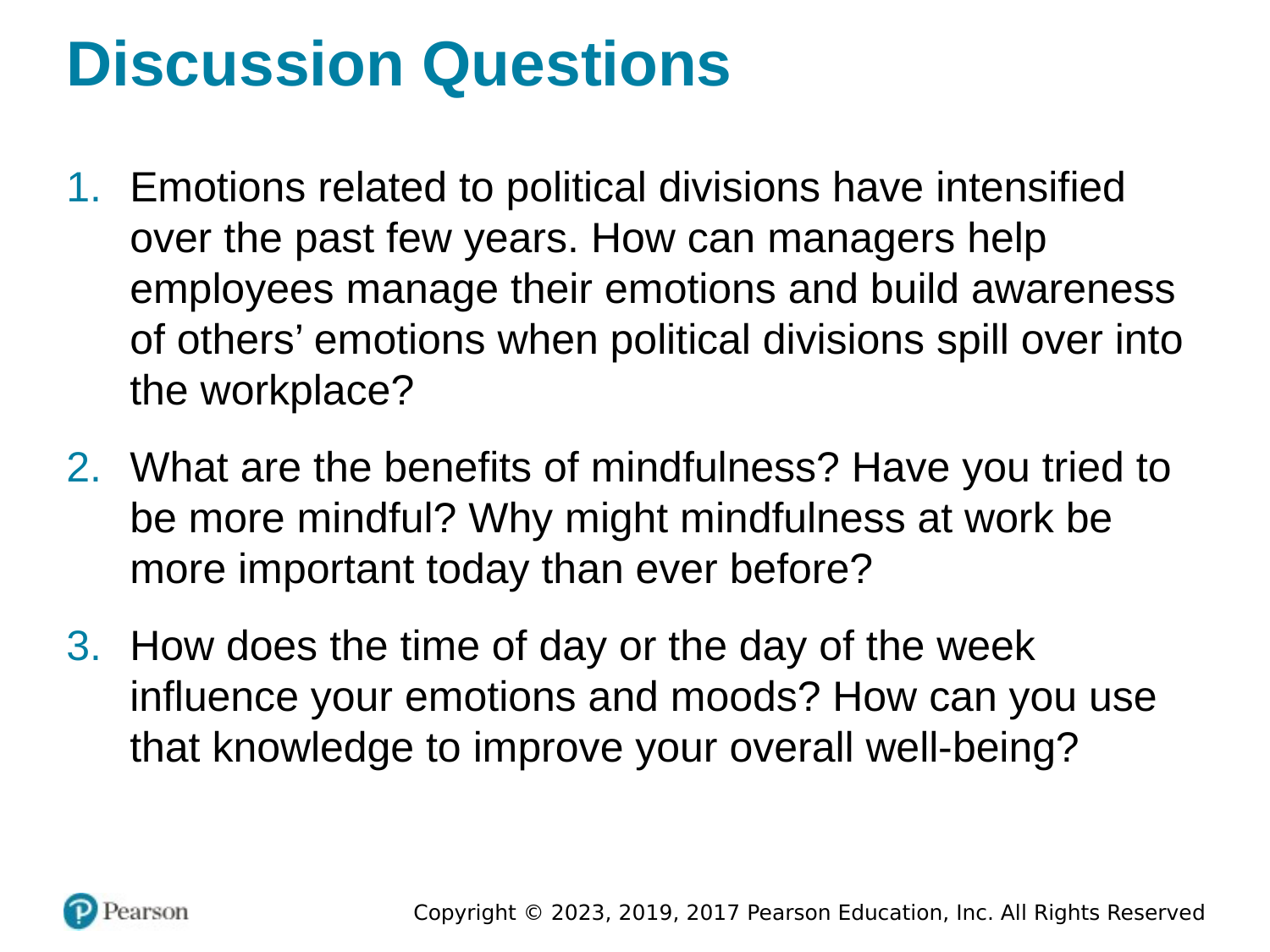

# Discussion Questions
Emotions related to political divisions have intensified over the past few years. How can managers help employees manage their emotions and build awareness of others’ emotions when political divisions spill over into the workplace?
What are the benefits of mindfulness? Have you tried to be more mindful? Why might mindfulness at work be more important today than ever before?
How does the time of day or the day of the week influence your emotions and moods? How can you use that knowledge to improve your overall well-being?